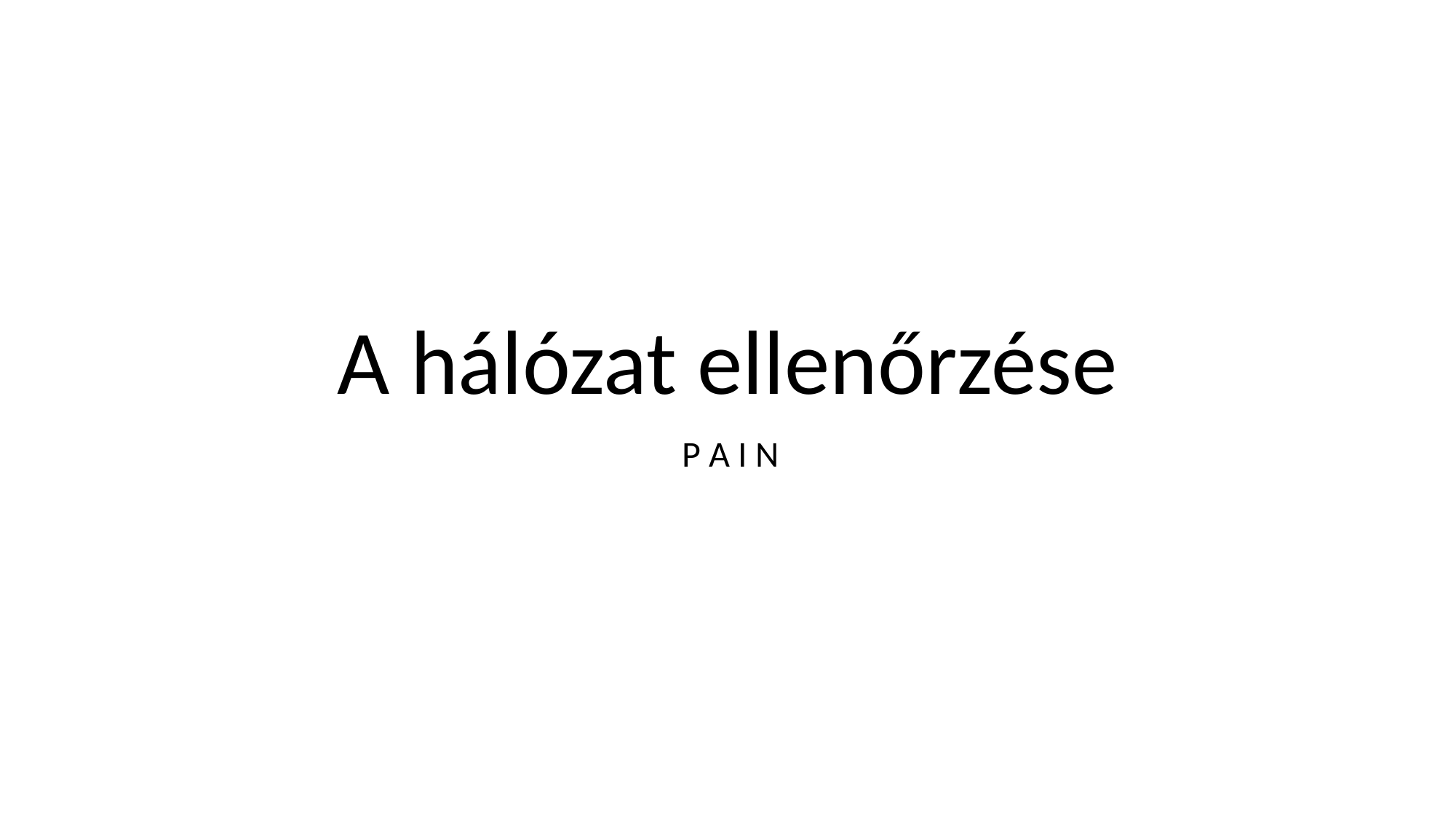

# A hálózat ellenőrzése
P A I N